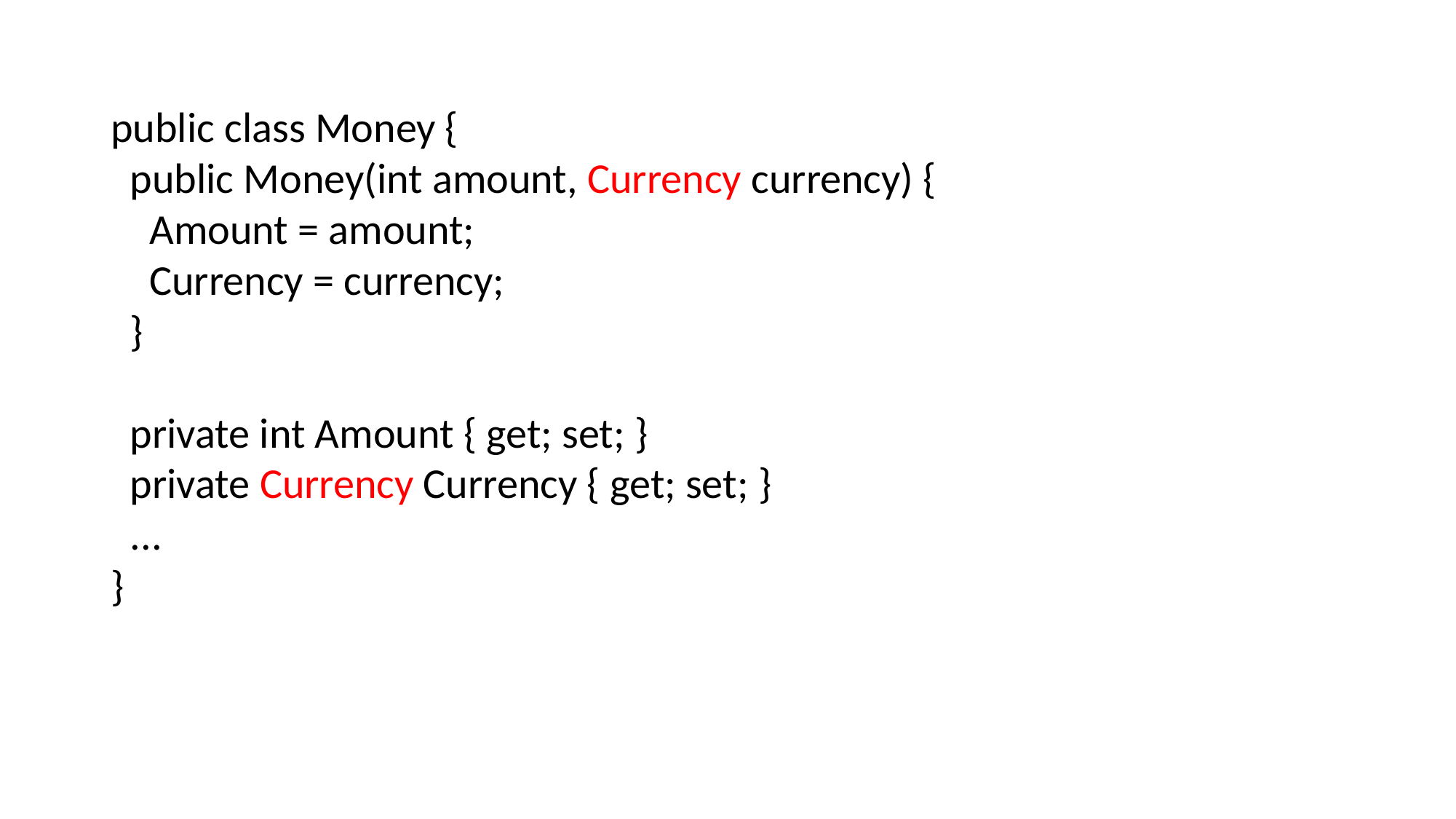

public class Money {
  public Money(int amount, Currency currency) {
    Amount = amount;
    Currency = currency;
  }

  private int Amount { get; set; }
  private Currency Currency { get; set; }
  ...
}